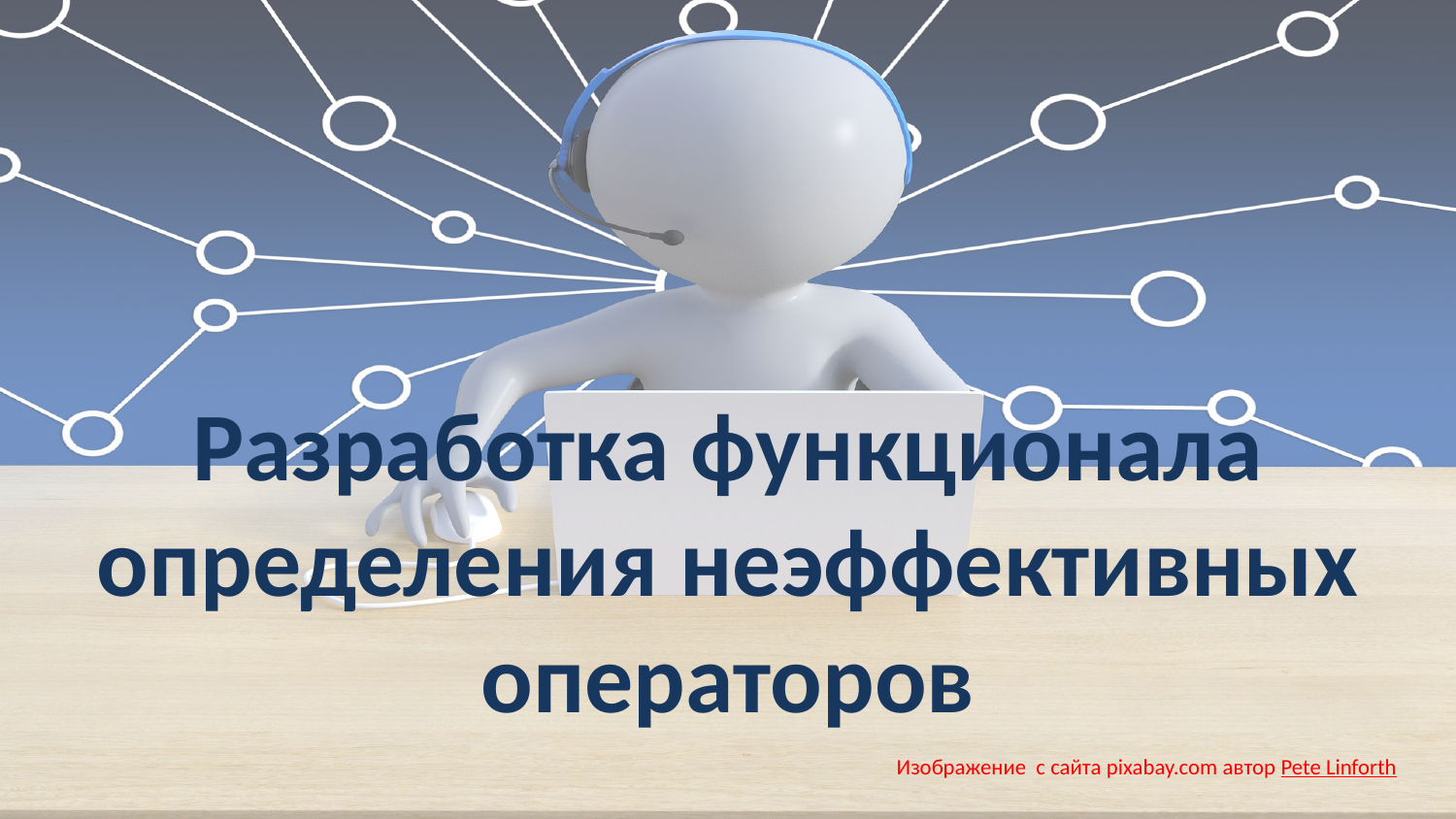

# Разработка функционала определения неэффективных операторов

Изображение  с сайта pixabay.com автор Pete Linforth